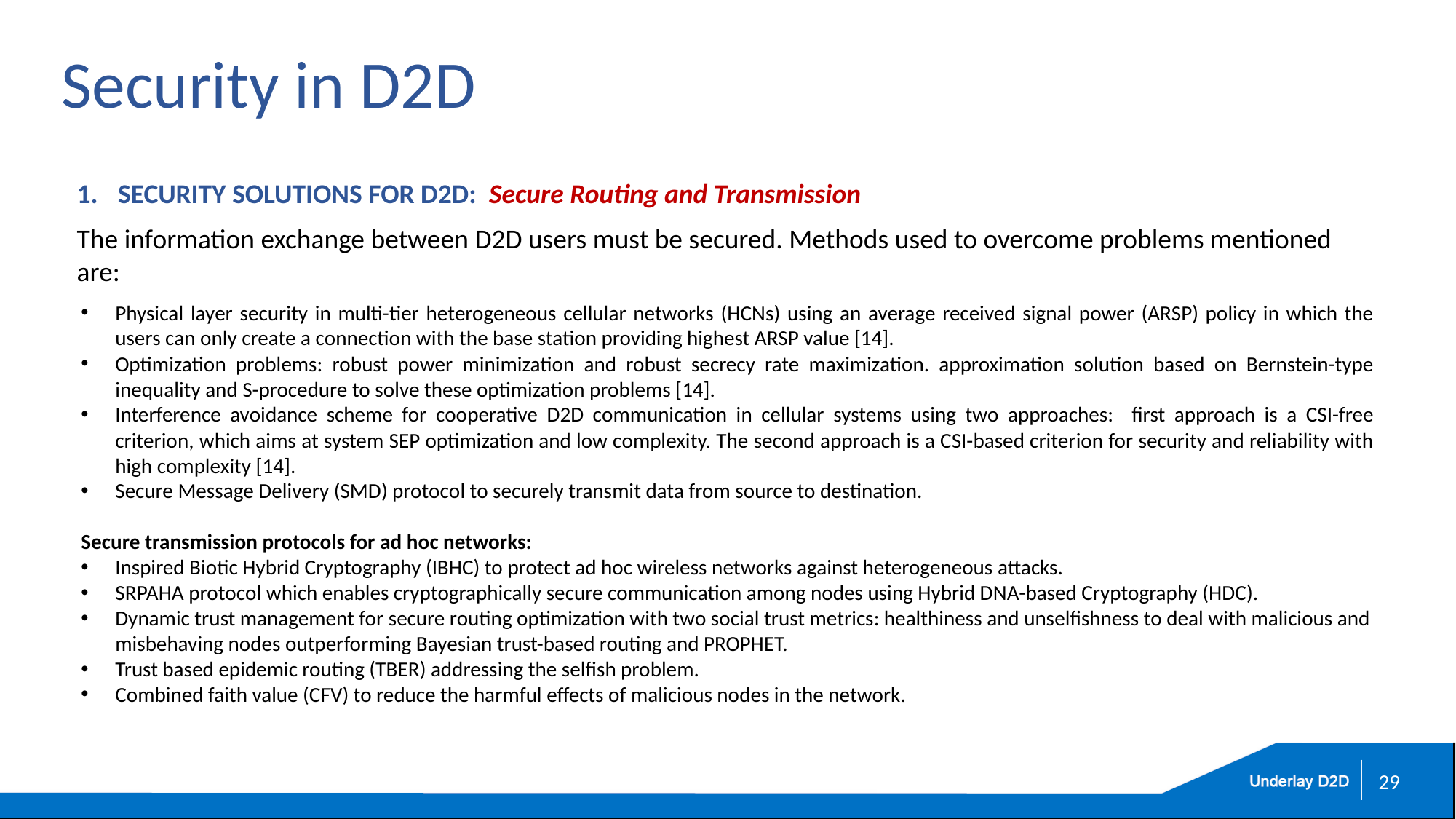

# Security in D2D
SECURITY SOLUTIONS FOR D2D:  Secure Routing and Transmission

The information exchange between D2D users must be secured. Methods used to overcome problems mentioned are:
Physical layer security in multi-tier heterogeneous cellular networks (HCNs) using an average received signal power (ARSP) policy in which the users can only create a connection with the base station providing highest ARSP value [14].
Optimization problems: robust power minimization and robust secrecy rate maximization. approximation solution based on Bernstein-type inequality and S-procedure to solve these optimization problems [14].
Interference avoidance scheme for cooperative D2D communication in cellular systems using two approaches:  first approach is a CSI-free criterion, which aims at system SEP optimization and low complexity. The second approach is a CSI-based criterion for security and reliability with high complexity [14].
Secure Message Delivery (SMD) protocol to securely transmit data from source to destination.

Secure transmission protocols for ad hoc networks:
Inspired Biotic Hybrid Cryptography (IBHC) to protect ad hoc wireless networks against heterogeneous attacks.
SRPAHA protocol which enables cryptographically secure communication among nodes using Hybrid DNA-based Cryptography (HDC).
Dynamic trust management for secure routing optimization with two social trust metrics: healthiness and unselfishness to deal with malicious and misbehaving nodes outperforming Bayesian trust-based routing and PROPHET.
Trust based epidemic routing (TBER) addressing the selfish problem.
Combined faith value (CFV) to reduce the harmful effects of malicious nodes in the network.
29